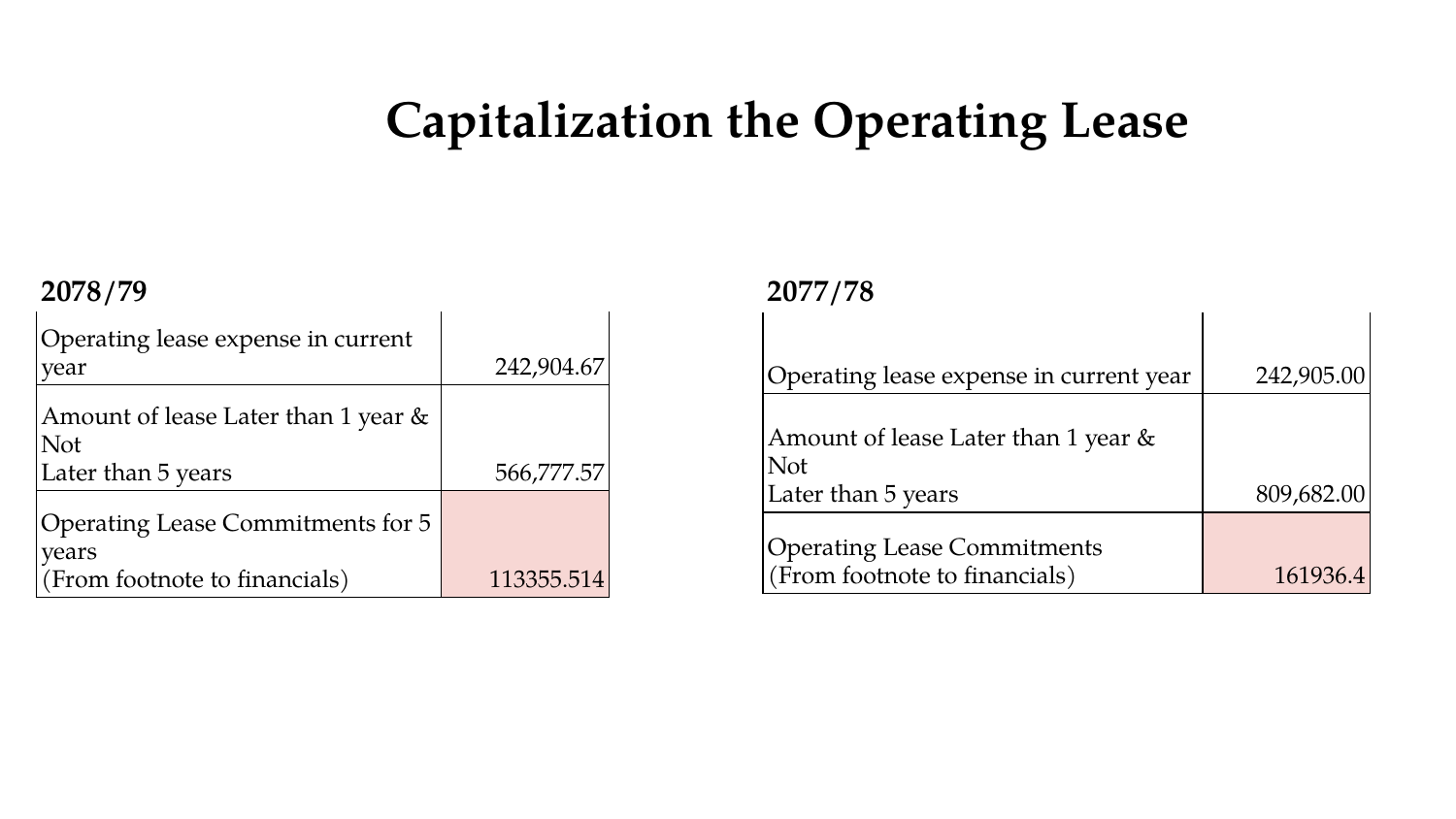

Capitalization the Operating Lease

| 2077/78 |  |
| --- | --- |
| Operating lease expense in current year | 242,905.00 |
| Amount of lease Later than 1 year & Not Later than 5 years | 809,682.00 |
| Operating Lease Commitments (From footnote to financials) | 161936.4 |
| 2078/79 |  |
| --- | --- |
| Operating lease expense in current year | 242,904.67 |
| Amount of lease Later than 1 year & Not Later than 5 years | 566,777.57 |
| Operating Lease Commitments for 5 years (From footnote to financials) | 113355.514 |